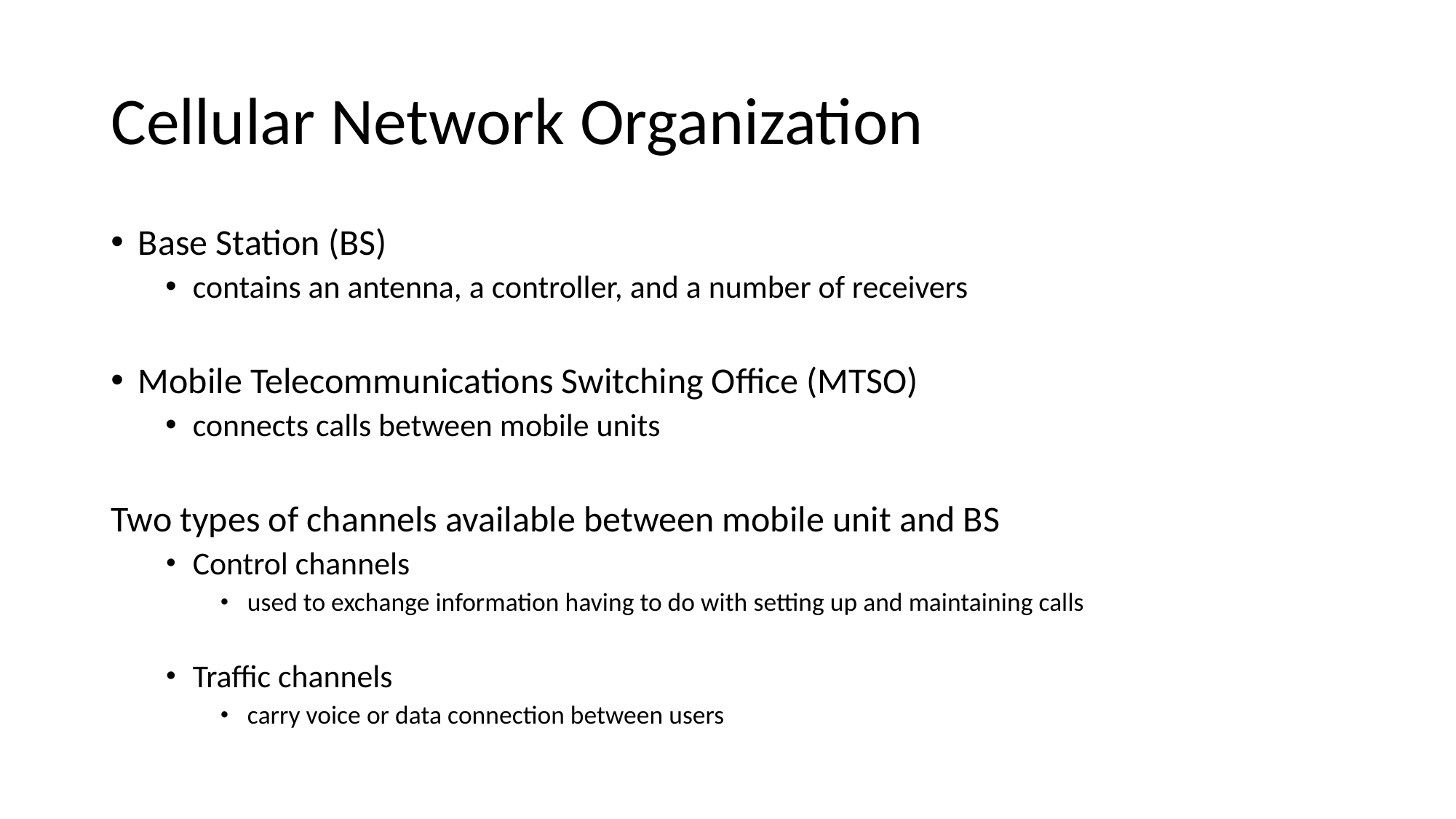

# Cellular Network Organization
Base Station (BS)
contains an antenna, a controller, and a number of receivers

Mobile Telecommunications Switching Office (MTSO)
connects calls between mobile units

Two types of channels available between mobile unit and BS
Control channels
used to exchange information having to do with setting up and maintaining calls

Traffic channels
carry voice or data connection between users